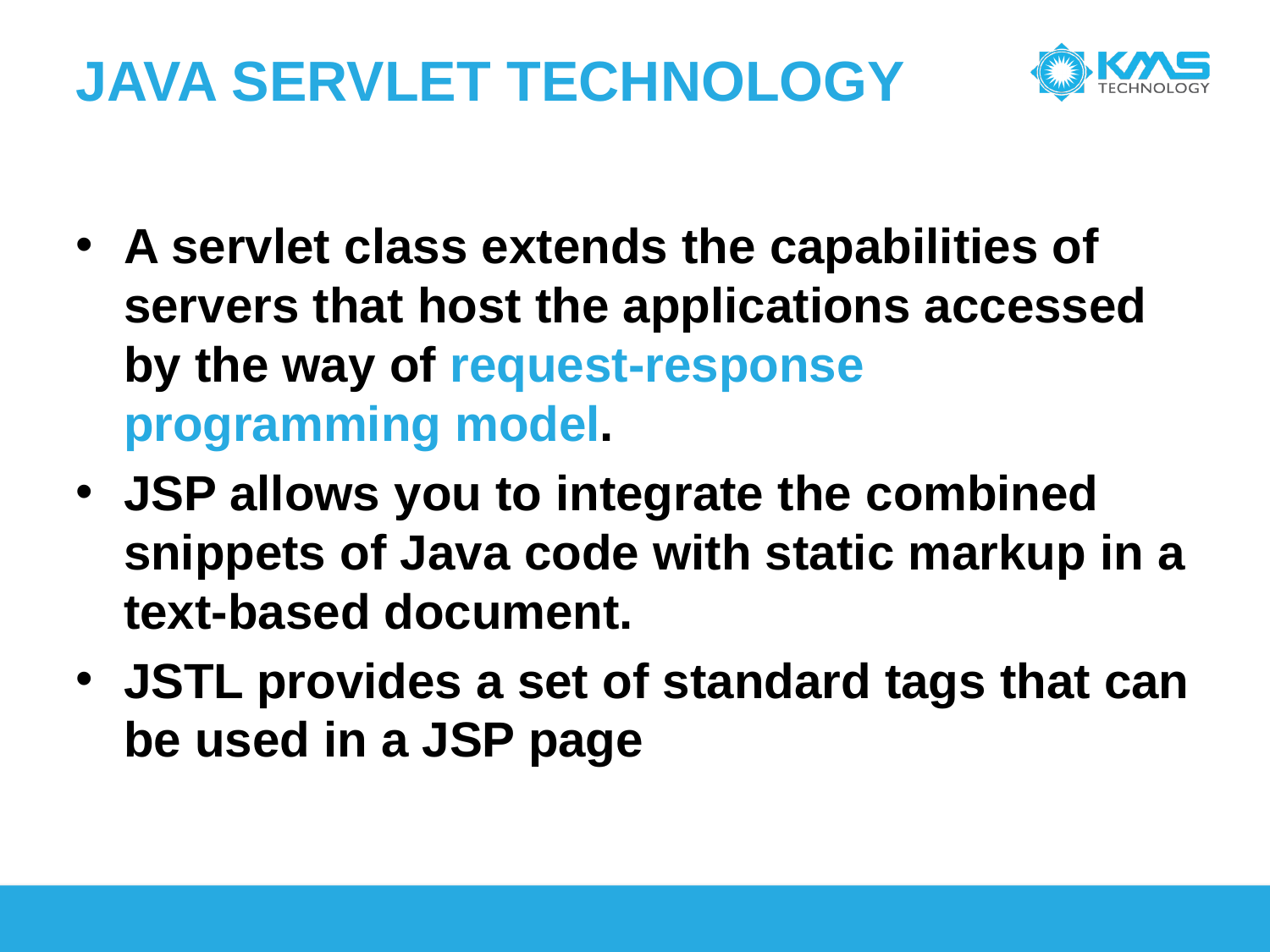

# Java Servlet Technology
A servlet class extends the capabilities of servers that host the applications accessed by the way of request-response programming model.
JSP allows you to integrate the combined snippets of Java code with static markup in a text-based document.
JSTL provides a set of standard tags that can be used in a JSP page